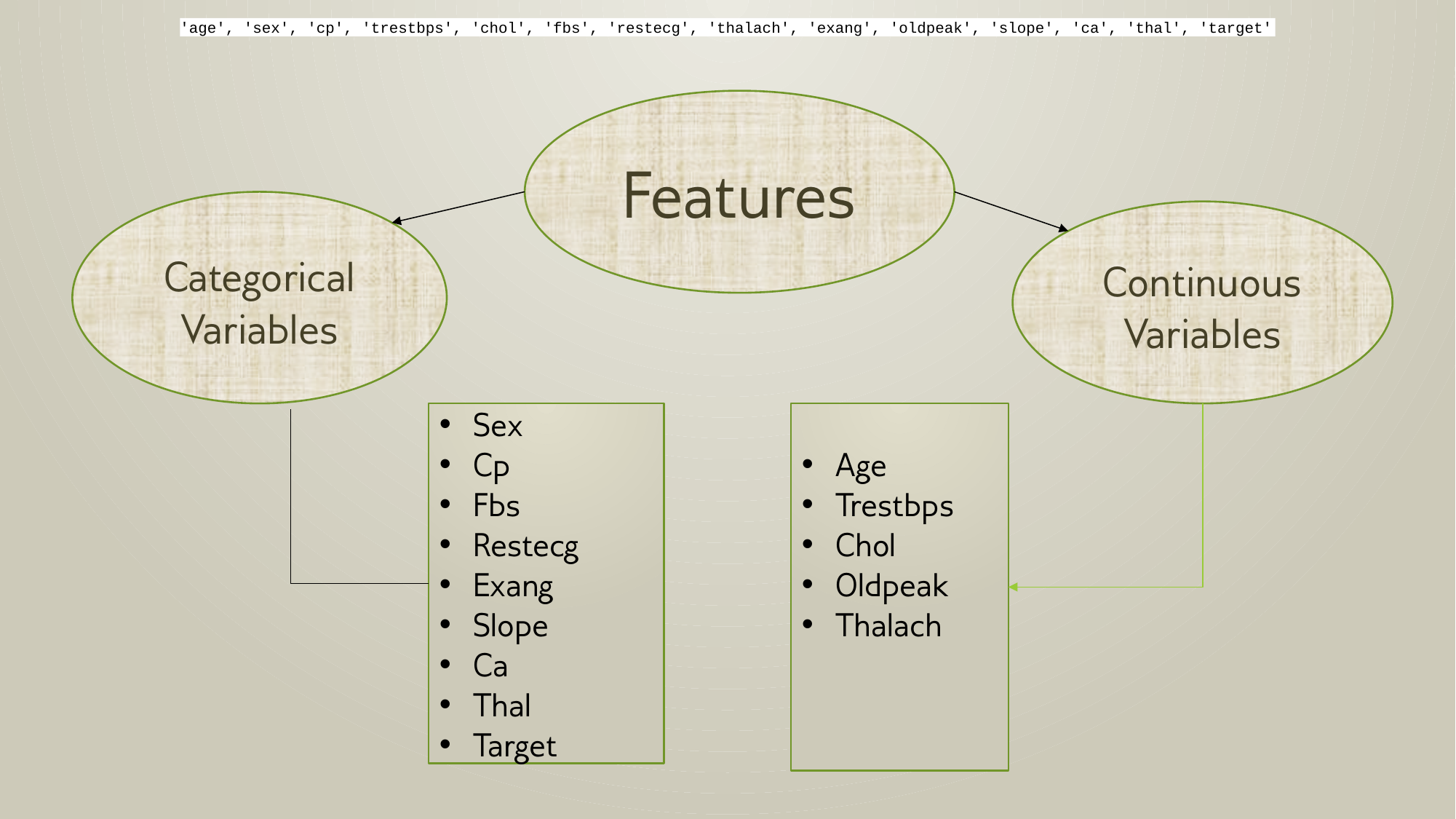

'age', 'sex', 'cp', 'trestbps', 'chol', 'fbs', 'restecg', 'thalach', 'exang', 'oldpeak', 'slope', 'ca', 'thal', 'target'
Features
Categorical Variables
Continuous Variables

Age
Trestbps
Chol
Oldpeak
Thalach

Sex
Cp
Fbs
Restecg
Exang
Slope
Ca
Thal
Target